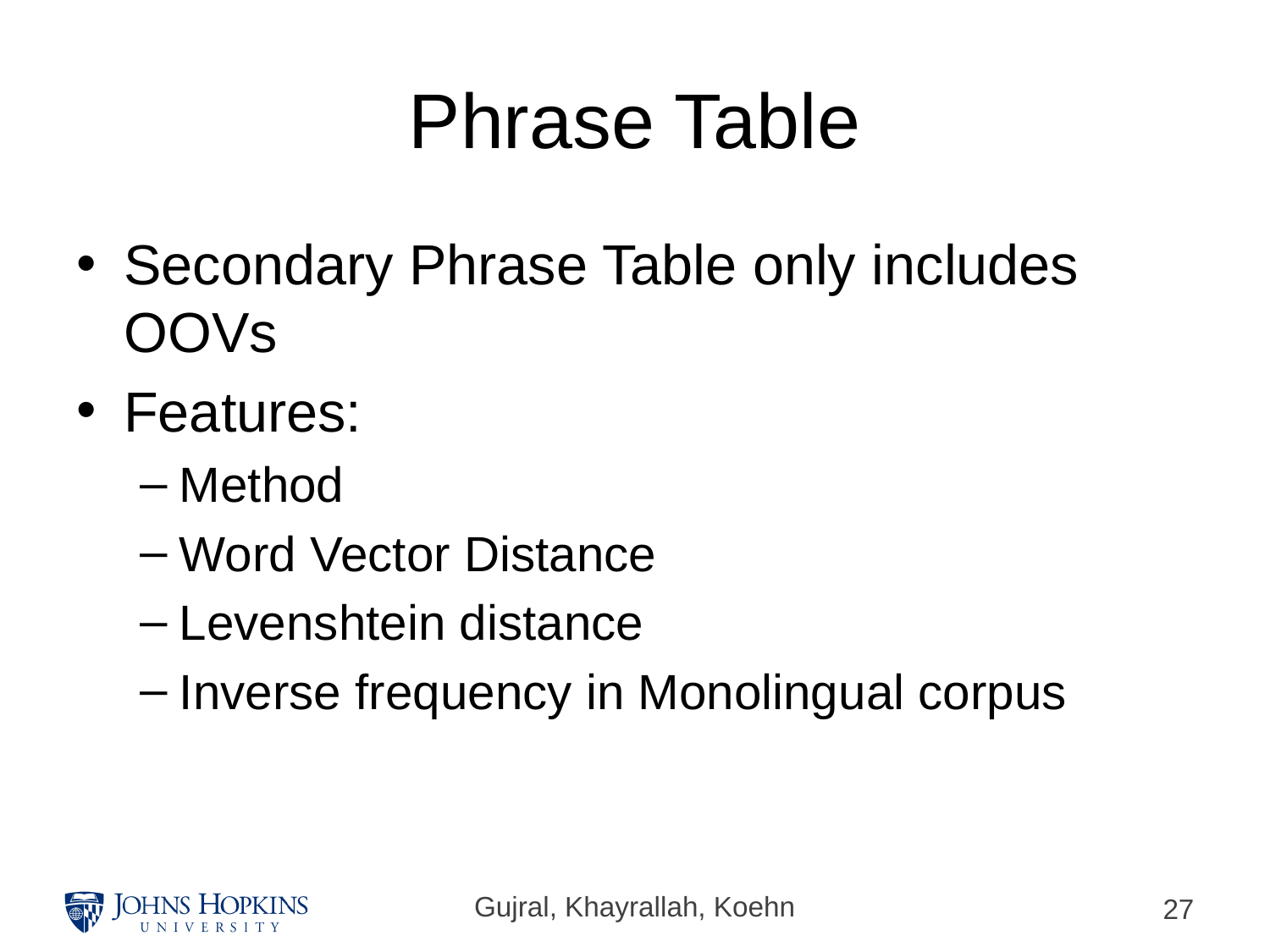

# Phrase Table
Secondary Phrase Table only includes OOVs
Features:
Method
Word Vector Distance
Levenshtein distance
Inverse frequency in Monolingual corpus

Gujral, Khayrallah, Koehn